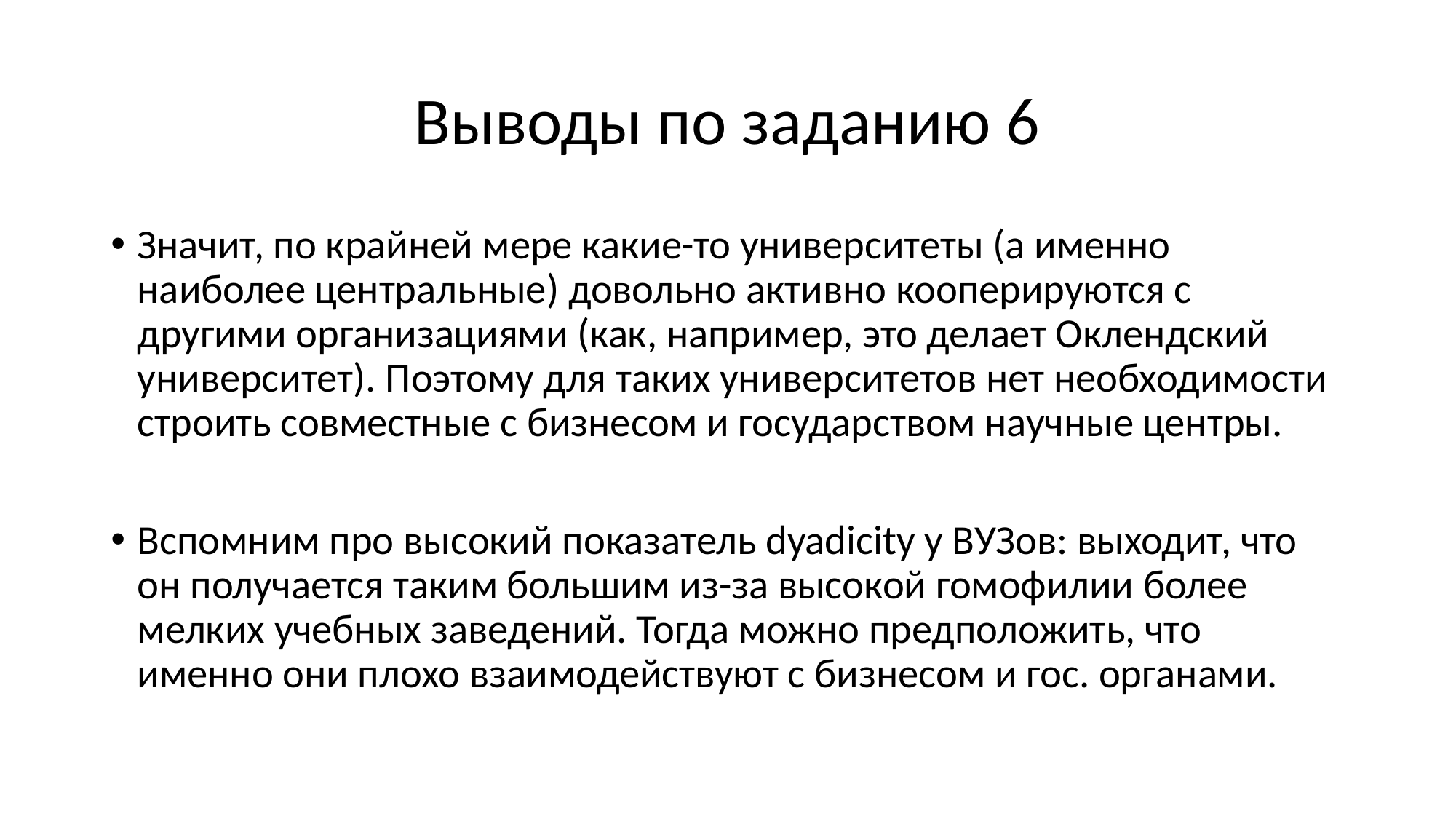

# Выводы по заданию 6
Значит, по крайней мере какие-то университеты (а именно наиболее центральные) довольно активно кооперируются с другими организациями (как, например, это делает Оклендский университет). Поэтому для таких университетов нет необходимости строить совместные с бизнесом и государством научные центры.

Вспомним про высокий показатель dyadicity у ВУЗов: выходит, что он получается таким большим из-за высокой гомофилии более мелких учебных заведений. Тогда можно предположить, что именно они плохо взаимодействуют с бизнесом и гос. органами.